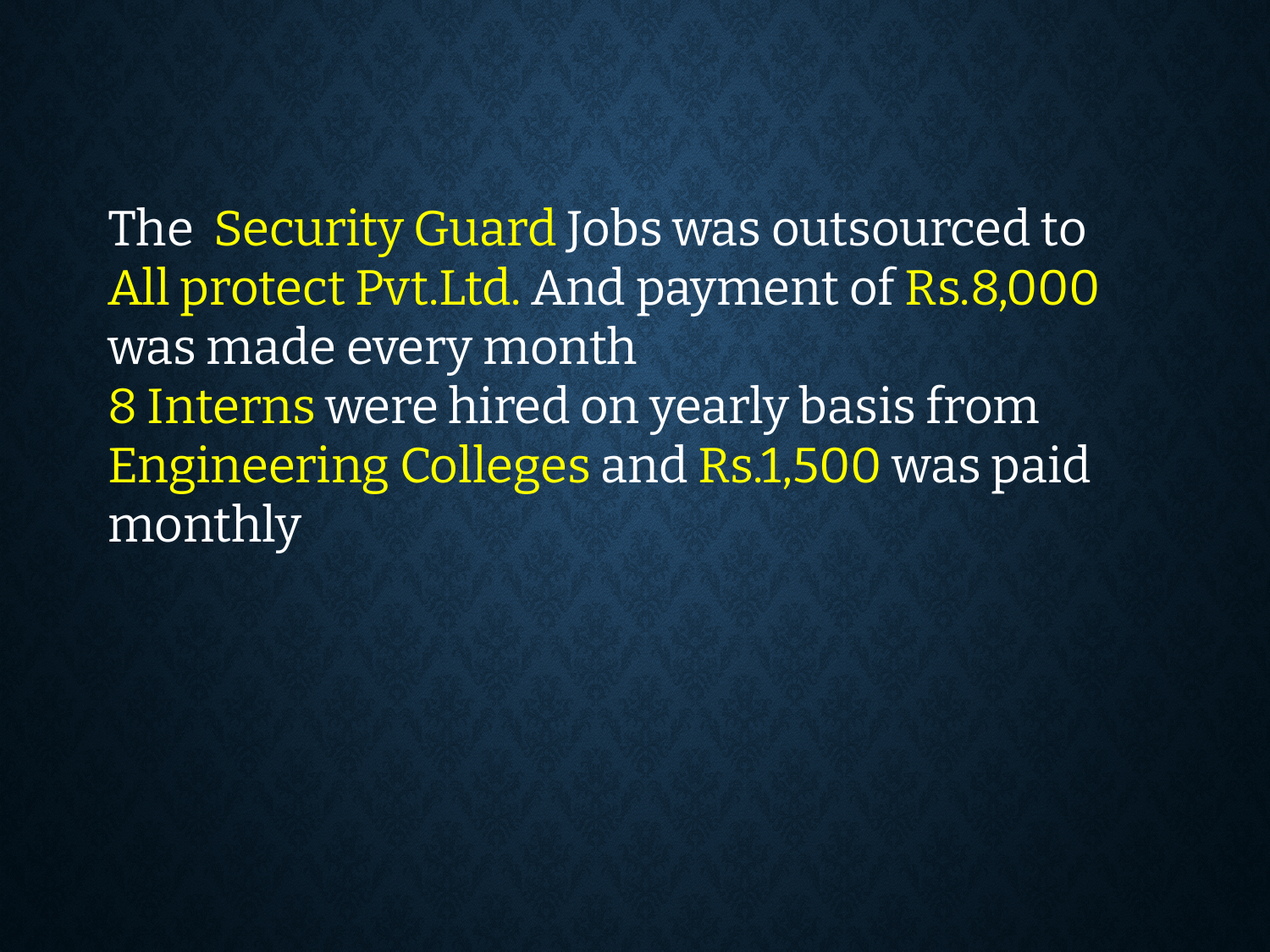

The  Security Guard Jobs was outsourced to All protect Pvt.Ltd. And payment of Rs.8,000 was made every month
8 Interns were hired on yearly basis from Engineering Colleges and Rs.1,500 was paid monthly